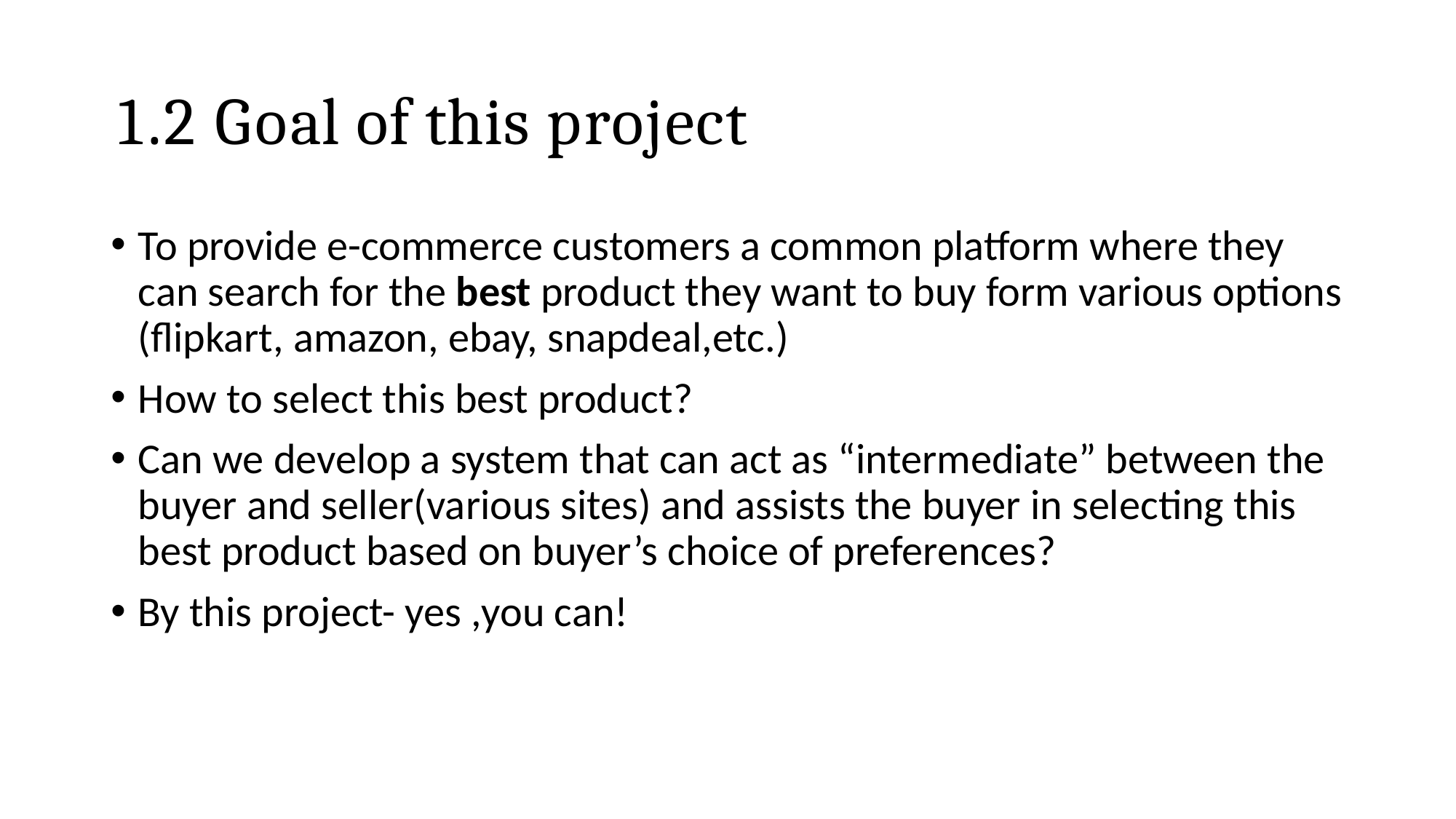

# 1.2 Goal of this project
To provide e-commerce customers a common platform where they can search for the best product they want to buy form various options (flipkart, amazon, ebay, snapdeal,etc.)
How to select this best product?
Can we develop a system that can act as “intermediate” between the buyer and seller(various sites) and assists the buyer in selecting this best product based on buyer’s choice of preferences?
By this project- yes ,you can!